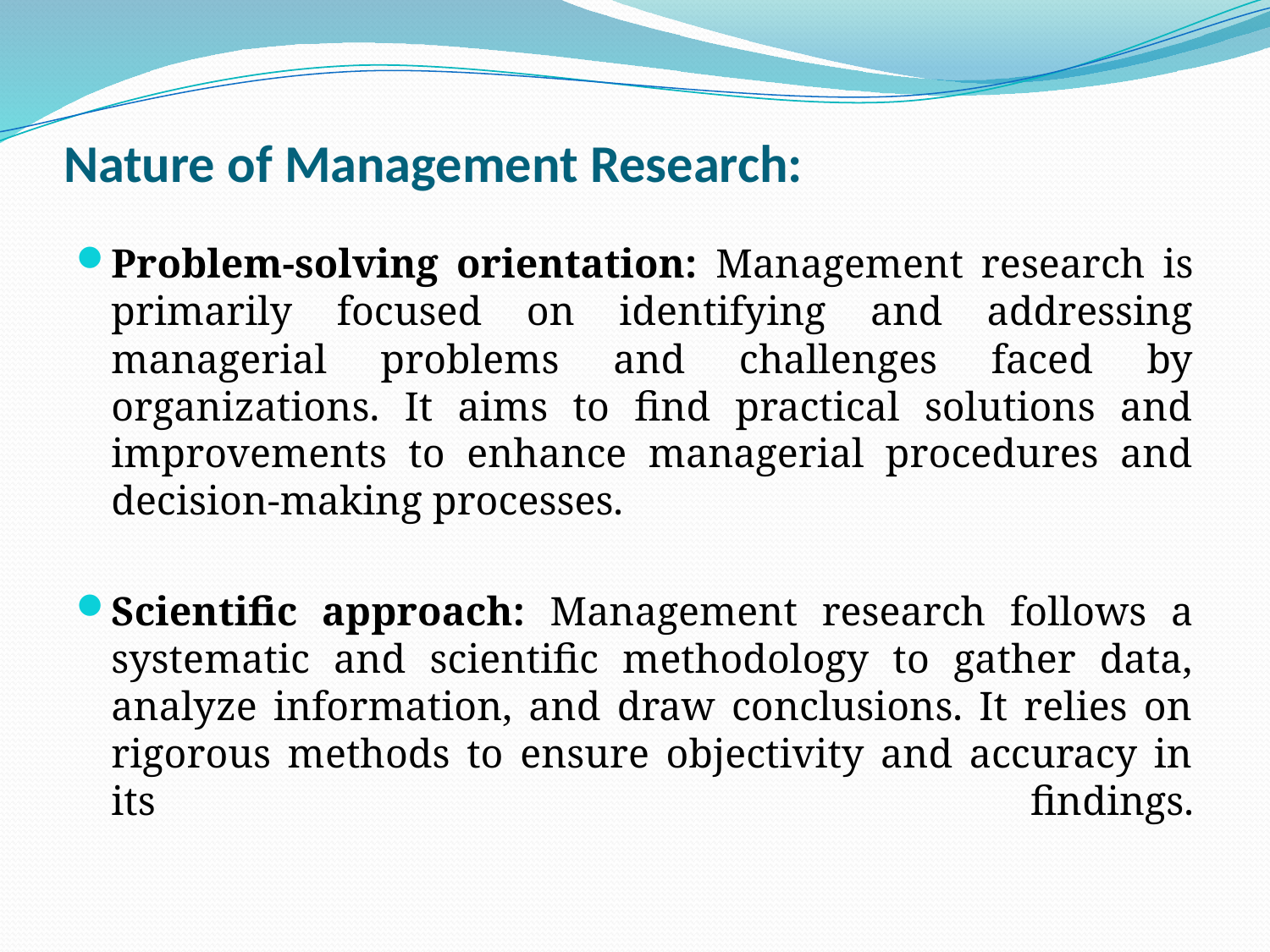

# Nature of Management Research:
Problem-solving orientation: Management research is primarily focused on identifying and addressing managerial problems and challenges faced by organizations. It aims to find practical solutions and improvements to enhance managerial procedures and decision-making processes.

Scientific approach: Management research follows a systematic and scientific methodology to gather data, analyze information, and draw conclusions. It relies on rigorous methods to ensure objectivity and accuracy in its findings.